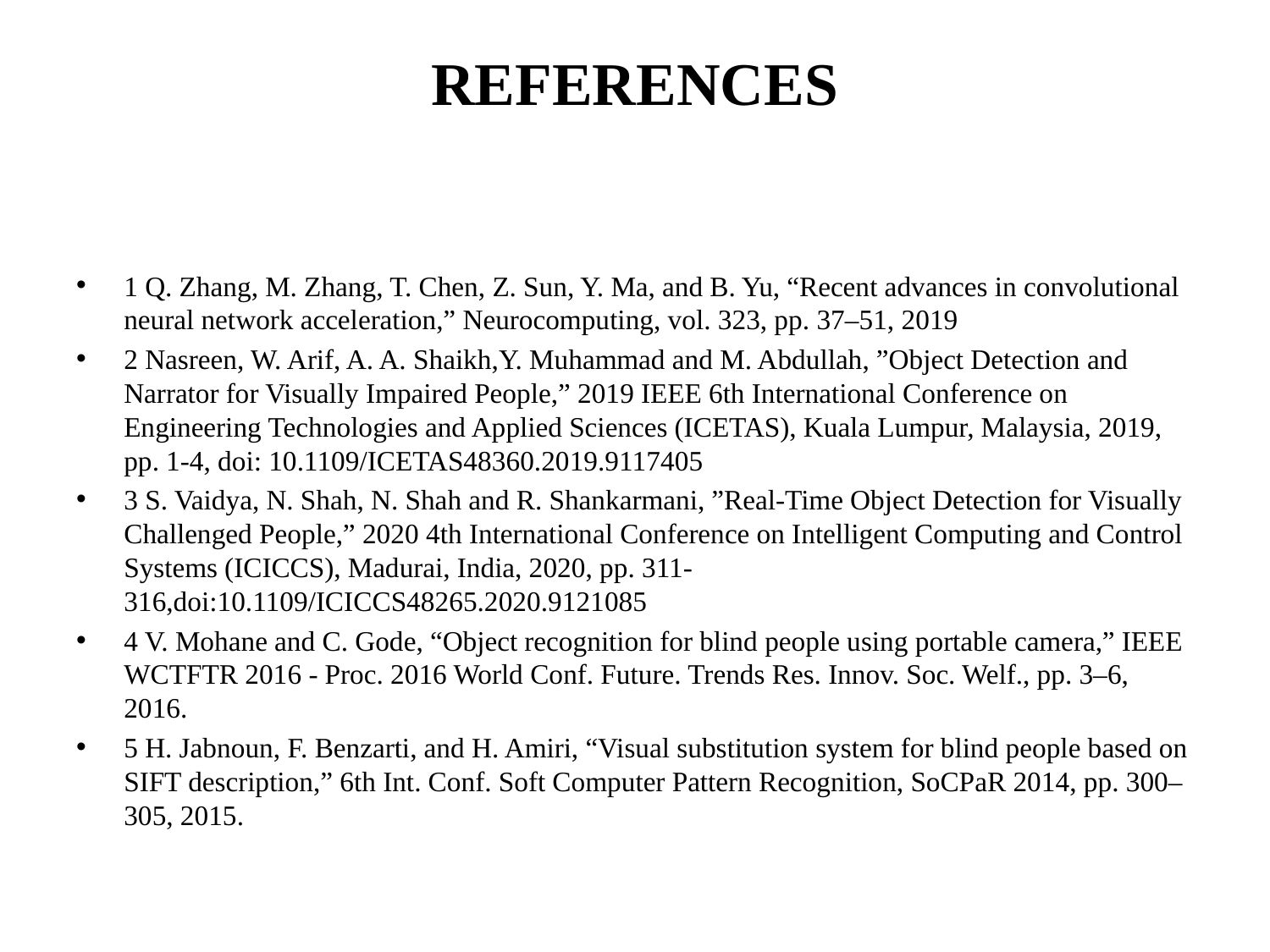

# REFERENCES

1 Q. Zhang, M. Zhang, T. Chen, Z. Sun, Y. Ma, and B. Yu, “Recent advances in convolutional neural network acceleration,” Neurocomputing, vol. 323, pp. 37–51, 2019
2 Nasreen, W. Arif, A. A. Shaikh,Y. Muhammad and M. Abdullah, ”Object Detection and Narrator for Visually Impaired People,” 2019 IEEE 6th International Conference on Engineering Technologies and Applied Sciences (ICETAS), Kuala Lumpur, Malaysia, 2019, pp. 1-4, doi: 10.1109/ICETAS48360.2019.9117405
3 S. Vaidya, N. Shah, N. Shah and R. Shankarmani, ”Real-Time Object Detection for Visually Challenged People,” 2020 4th International Conference on Intelligent Computing and Control Systems (ICICCS), Madurai, India, 2020, pp. 311- 316,doi:10.1109/ICICCS48265.2020.9121085
4 V. Mohane and C. Gode, “Object recognition for blind people using portable camera,” IEEE WCTFTR 2016 - Proc. 2016 World Conf. Future. Trends Res. Innov. Soc. Welf., pp. 3–6, 2016.
5 H. Jabnoun, F. Benzarti, and H. Amiri, “Visual substitution system for blind people based on SIFT description,” 6th Int. Conf. Soft Computer Pattern Recognition, SoCPaR 2014, pp. 300–305, 2015.